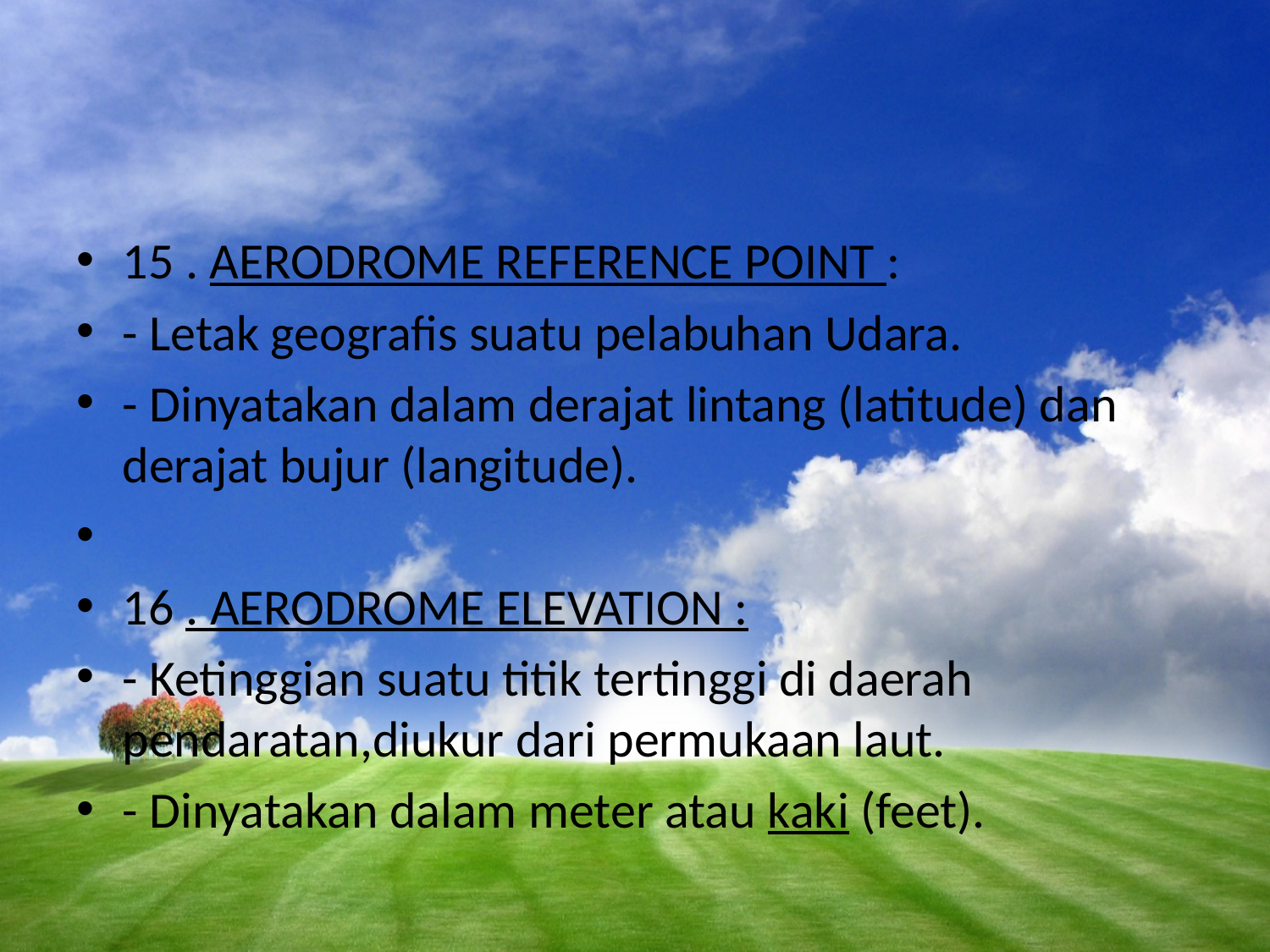

#
15 . AERODROME REFERENCE POINT :
- Letak geografis suatu pelabuhan Udara.
- Dinyatakan dalam derajat lintang (latitude) dan derajat bujur (langitude).

16 . AERODROME ELEVATION :
- Ketinggian suatu titik tertinggi di daerah pendaratan,diukur dari permukaan laut.
- Dinyatakan dalam meter atau kaki (feet).